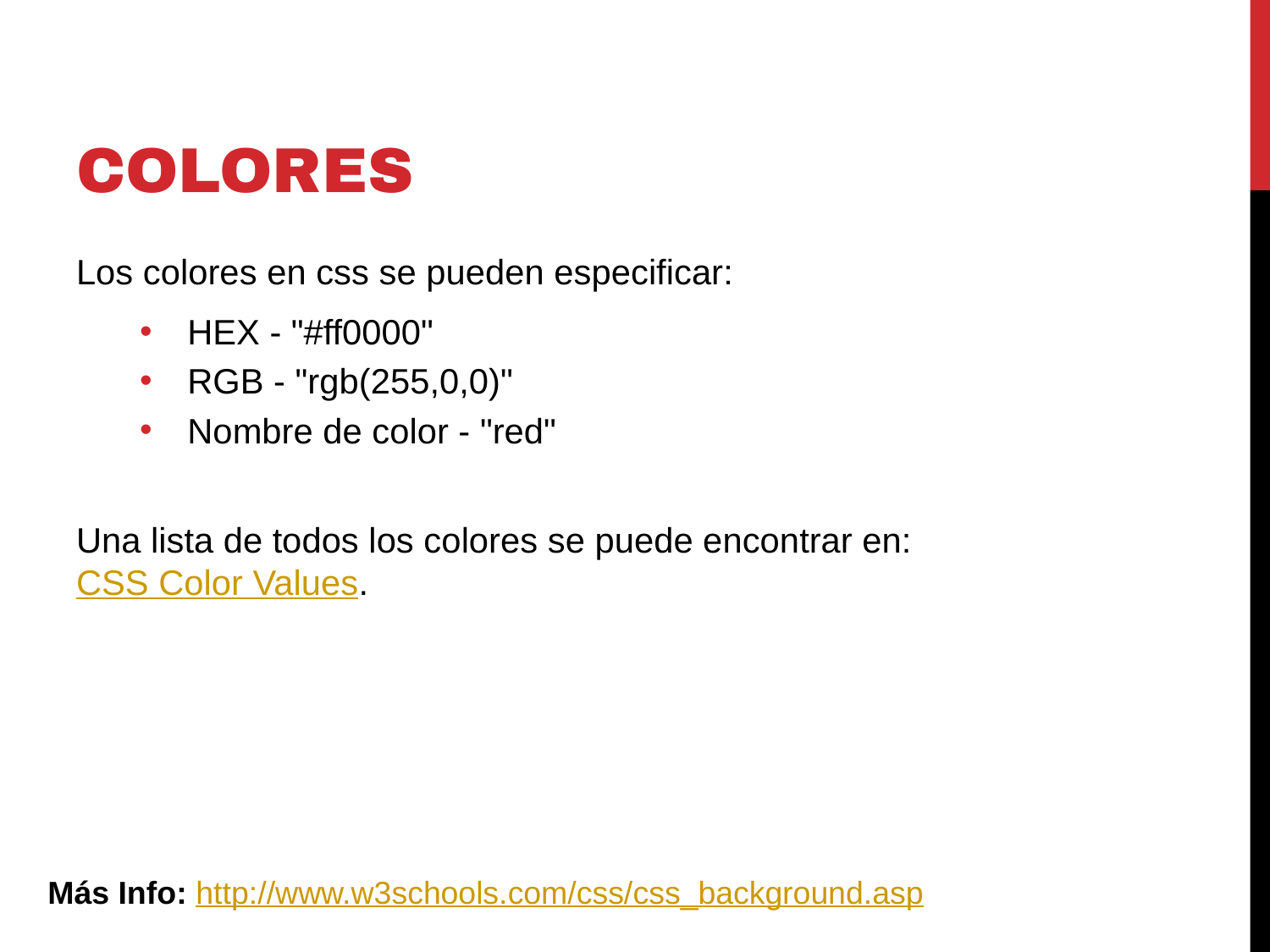

# Colores
Los colores en css se pueden especificar:
HEX - "#ff0000"
RGB - "rgb(255,0,0)"
Nombre de color - "red"

Una lista de todos los colores se puede encontrar en: CSS Color Values.
Más Info: http://www.w3schools.com/css/css_background.asp